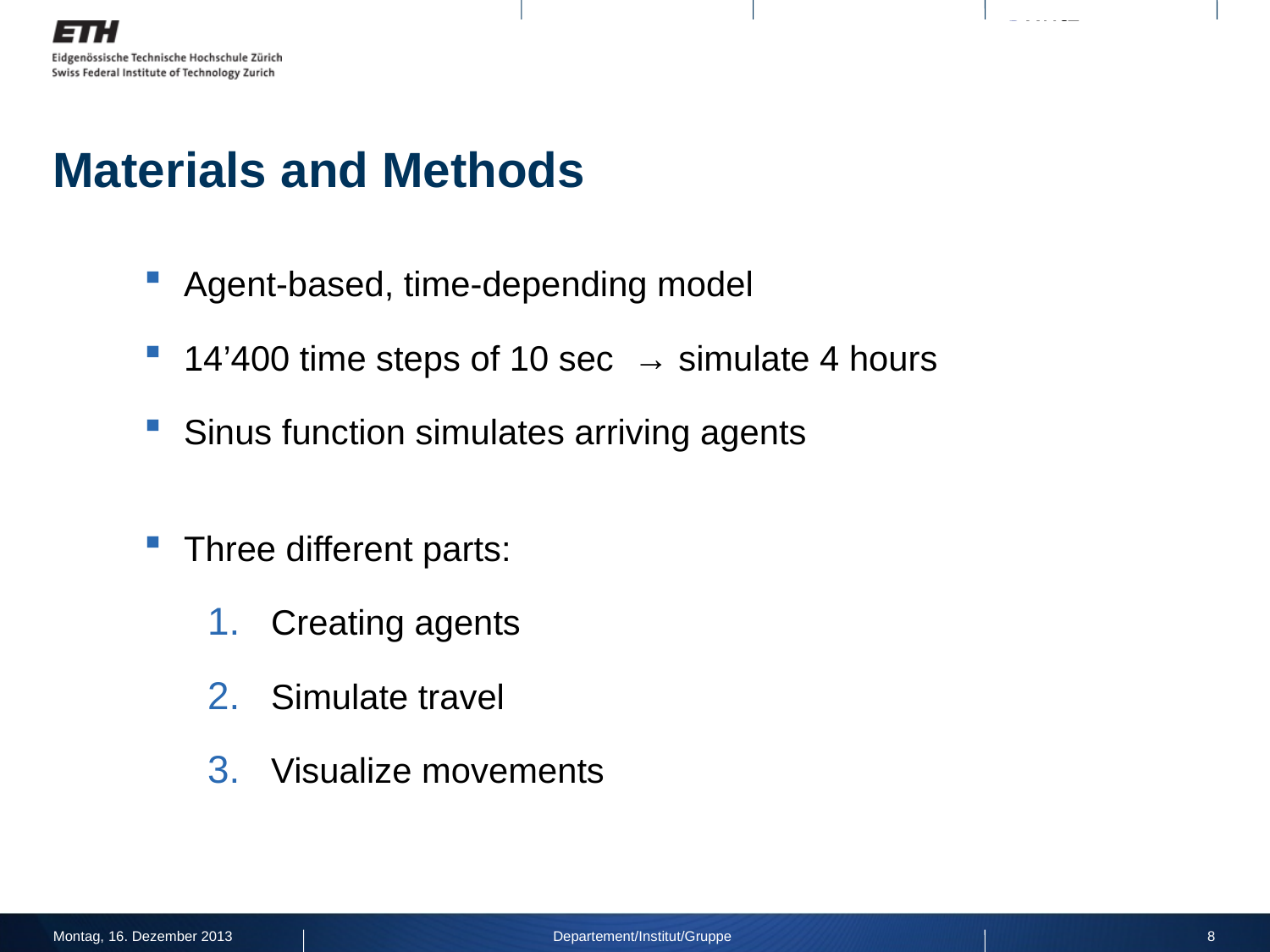

# Materials and Methods
Agent-based, time-depending model
14’400 time steps of 10 sec  → simulate 4 hours
Sinus function simulates arriving agents

Three different parts:
Creating agents
Simulate travel
Visualize movements
Montag, 16. Dezember 2013
Departement/Institut/Gruppe
8